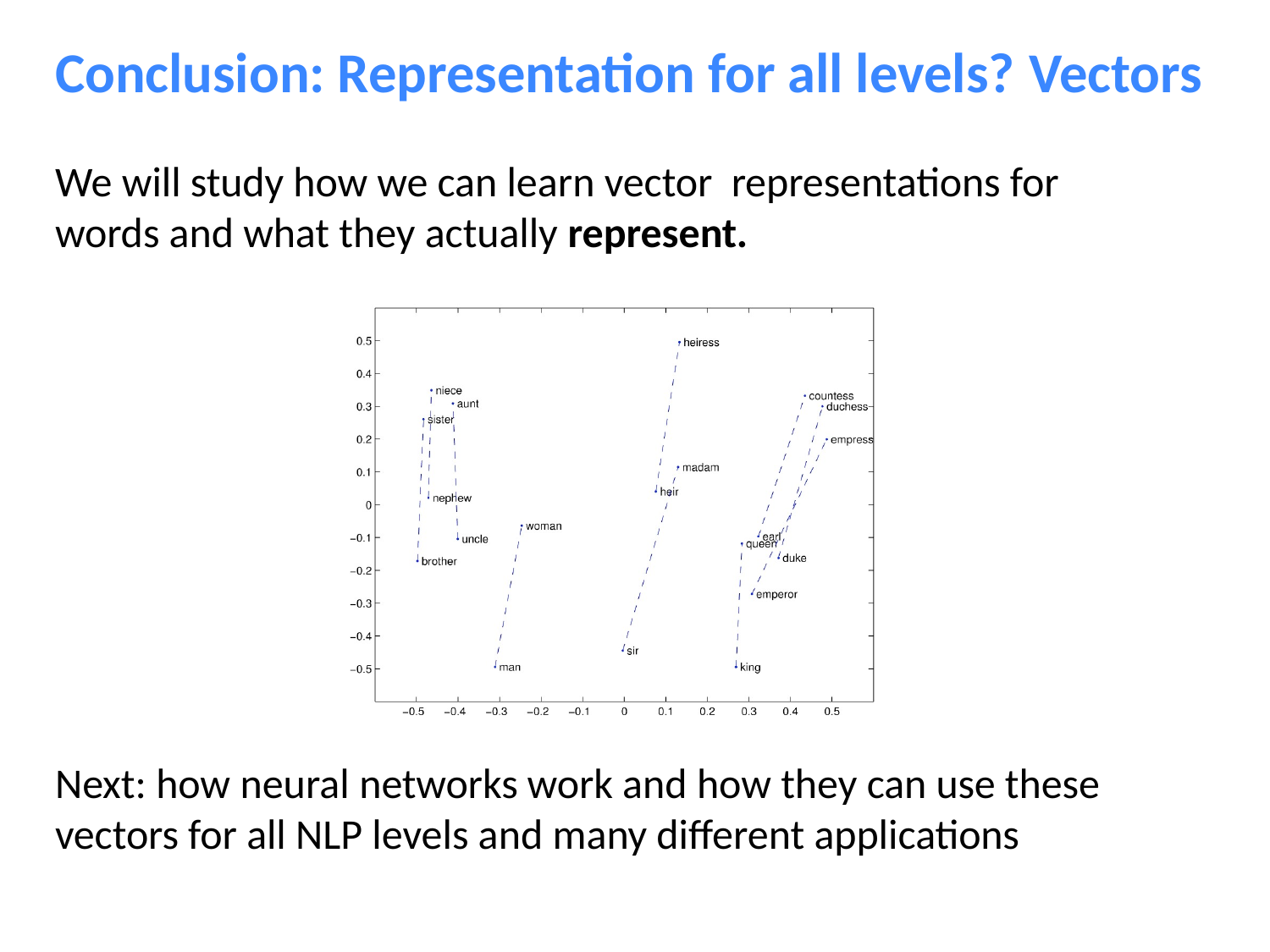

# Conclusion: Representation for all levels? Vectors
We will study how we can learn vector  representations for words and what they actually represent.

Next: how neural networks work and how they can use these  vectors for all NLP levels and many different applications